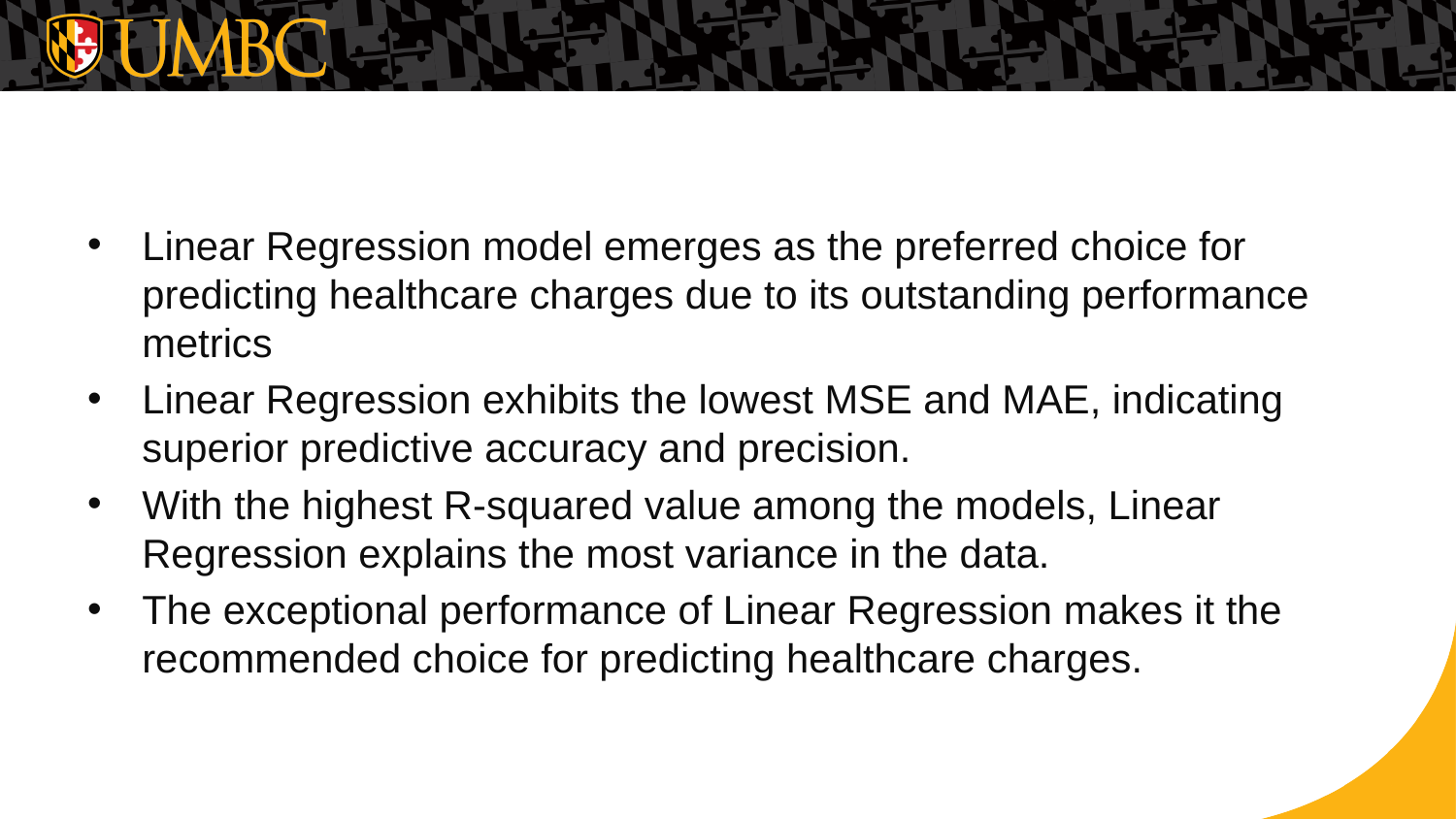

Linear Regression model emerges as the preferred choice for predicting healthcare charges due to its outstanding performance metrics
Linear Regression exhibits the lowest MSE and MAE, indicating superior predictive accuracy and precision.
With the highest R-squared value among the models, Linear Regression explains the most variance in the data.
The exceptional performance of Linear Regression makes it the recommended choice for predicting healthcare charges.